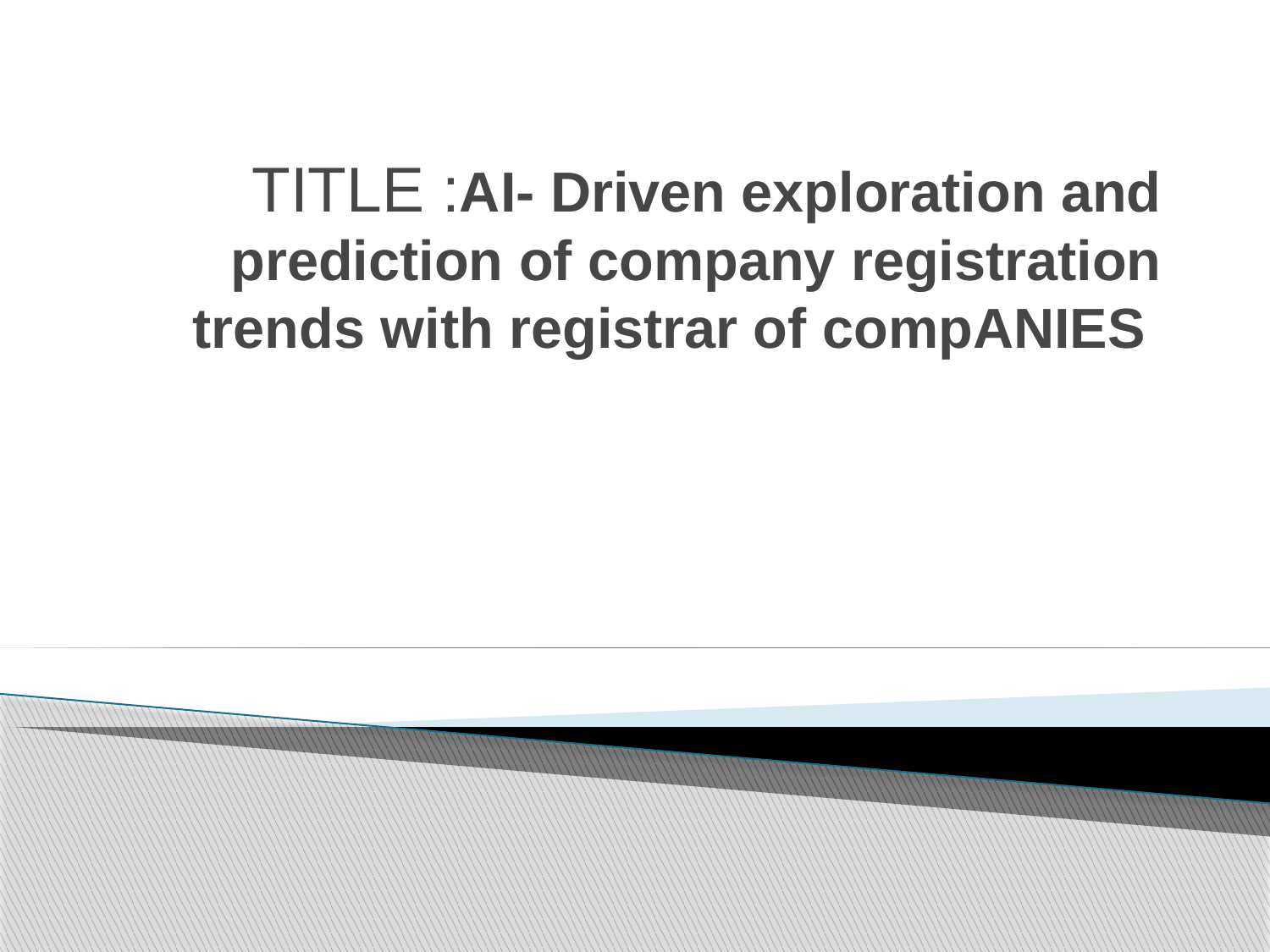

# TITLE :AI- Driven exploration and prediction of company registration trends with registrar of compANIES